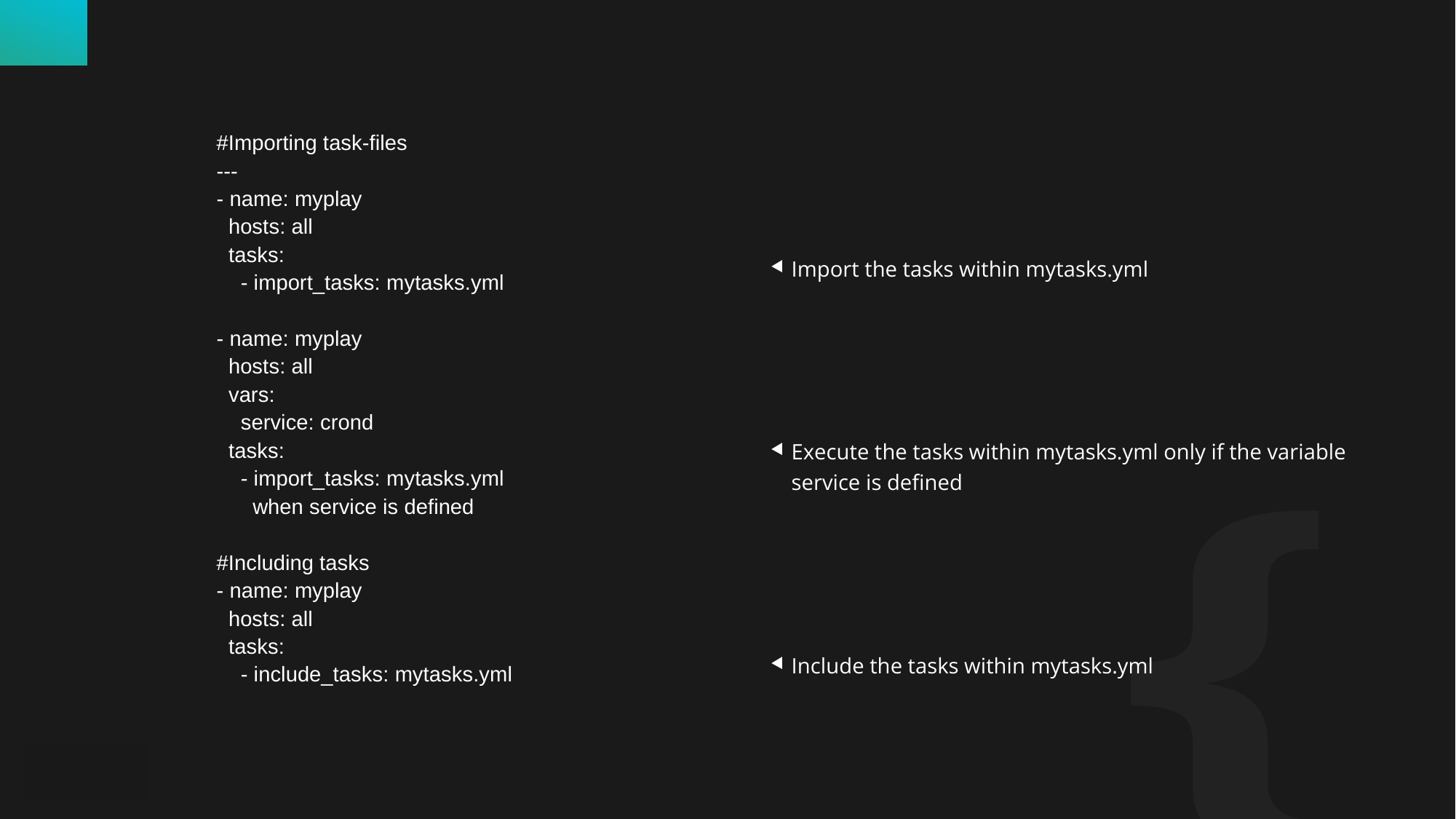

Import the tasks within mytasks.yml

Execute the tasks within mytasks.yml only if the variable service is defined

Include the tasks within mytasks.yml

#Importing task-files
---
- name: myplay
  hosts: all
  tasks:
    - import_tasks: mytasks.yml

- name: myplay
  hosts: all
  vars:
    service: crond
  tasks:
    - import_tasks: mytasks.yml
      when service is defined

#Including tasks
- name: myplay
  hosts: all
  tasks:
    - include_tasks: mytasks.yml